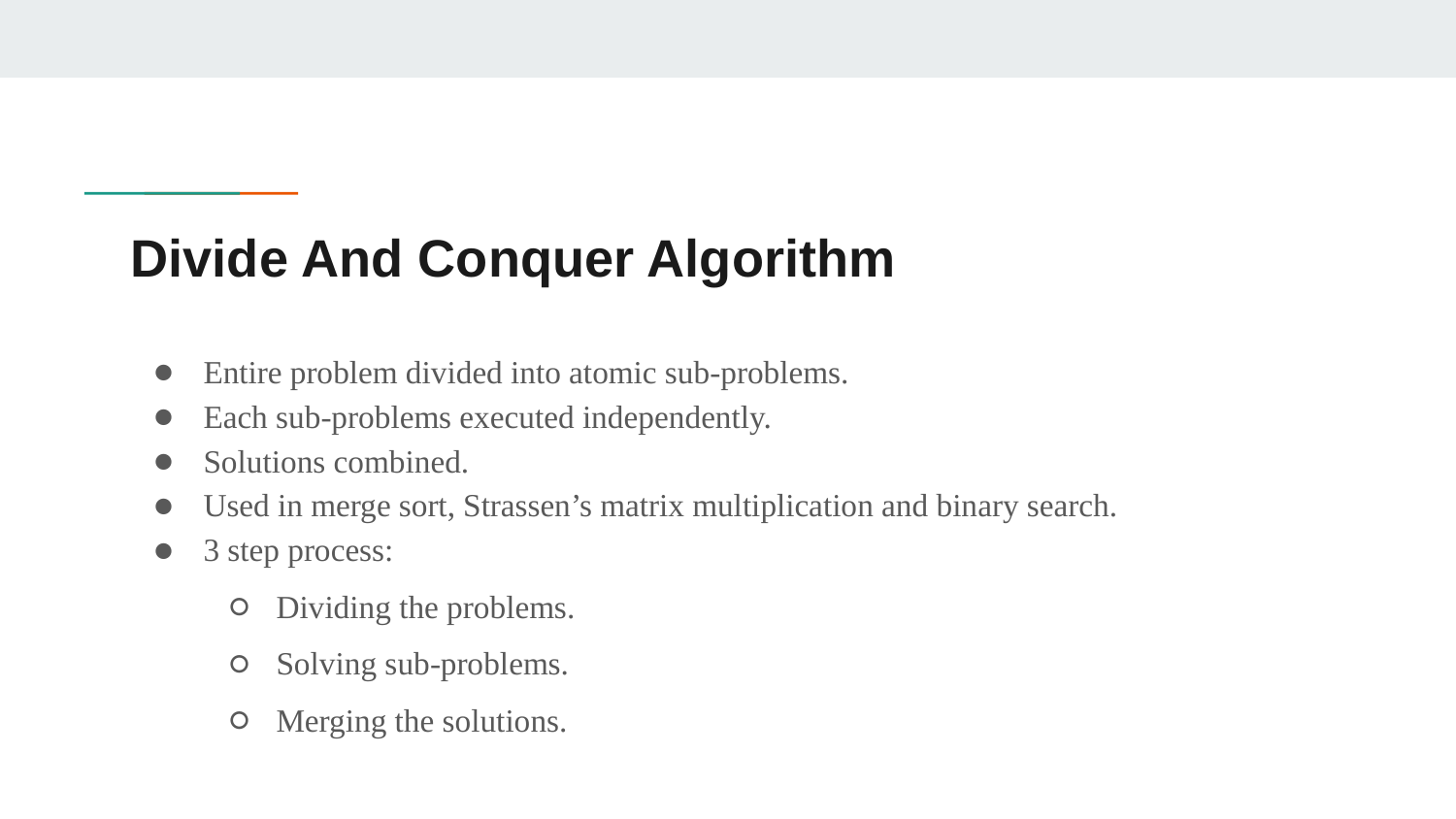

# Divide And Conquer Algorithm
Entire problem divided into atomic sub-problems.
Each sub-problems executed independently.
Solutions combined.
Used in merge sort, Strassen’s matrix multiplication and binary search.
3 step process:
Dividing the problems.
Solving sub-problems.
Merging the solutions.